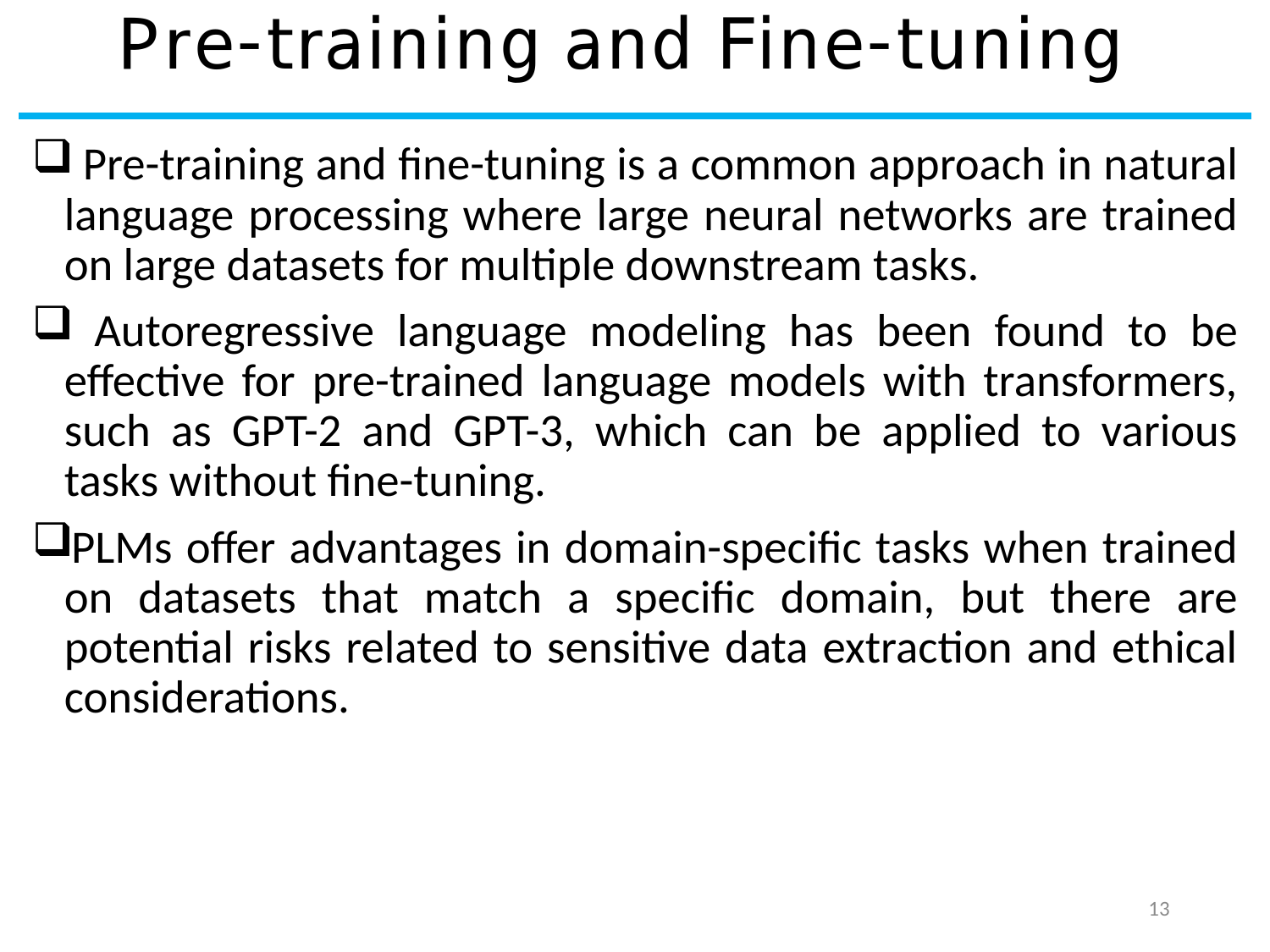

# Pre-training and Fine-tuning

 Pre-training and fine-tuning is a common approach in natural language processing where large neural networks are trained on large datasets for multiple downstream tasks.
 Autoregressive language modeling has been found to be effective for pre-trained language models with transformers, such as GPT-2 and GPT-3, which can be applied to various tasks without fine-tuning.
PLMs offer advantages in domain-specific tasks when trained on datasets that match a specific domain, but there are potential risks related to sensitive data extraction and ethical considerations.

13